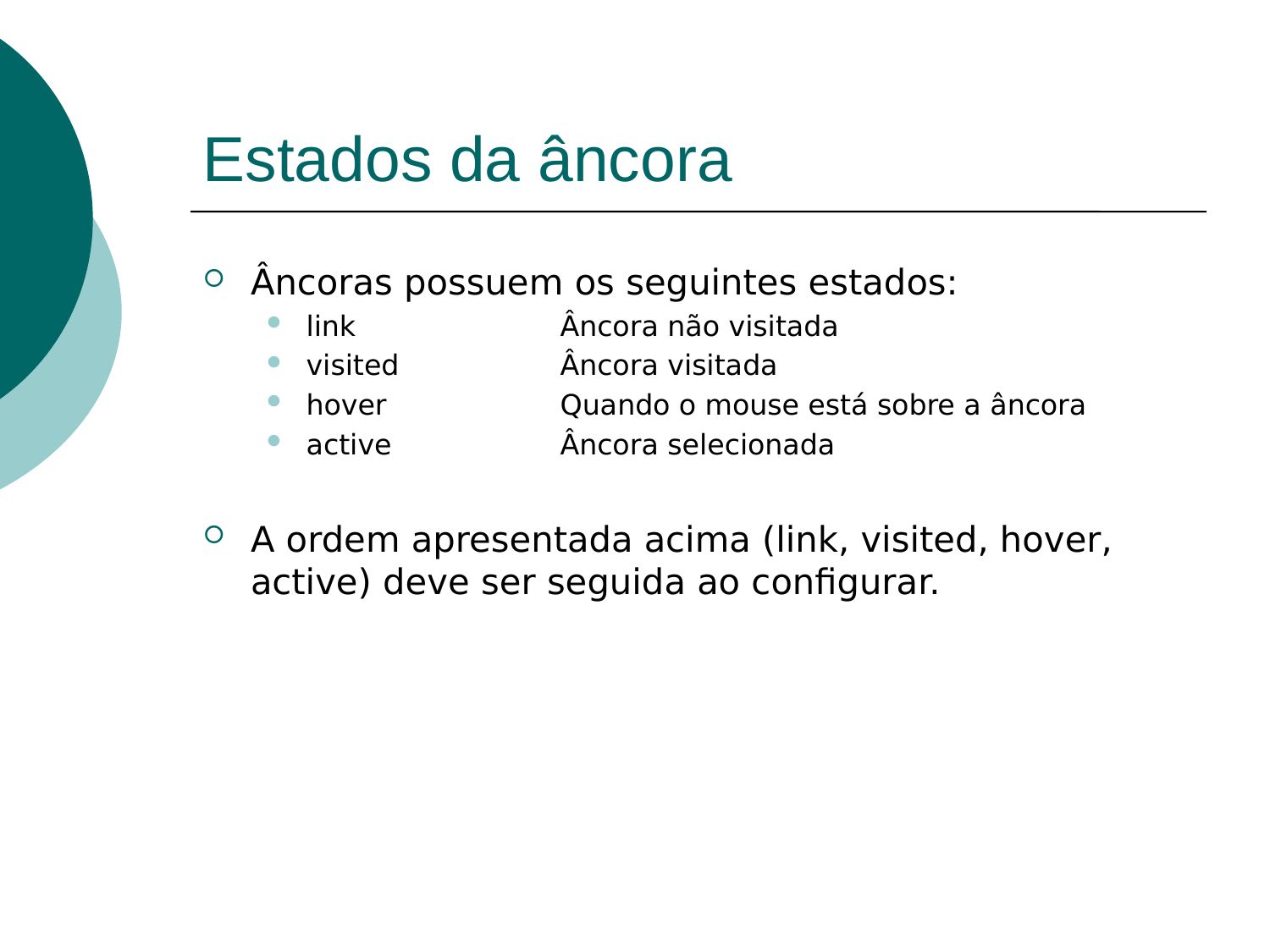

# Estados da âncora
Âncoras possuem os seguintes estados:
link		Âncora não visitada
visited		Âncora visitada
hover		Quando o mouse está sobre a âncora
active		Âncora selecionada

A ordem apresentada acima (link, visited, hover, active) deve ser seguida ao configurar.